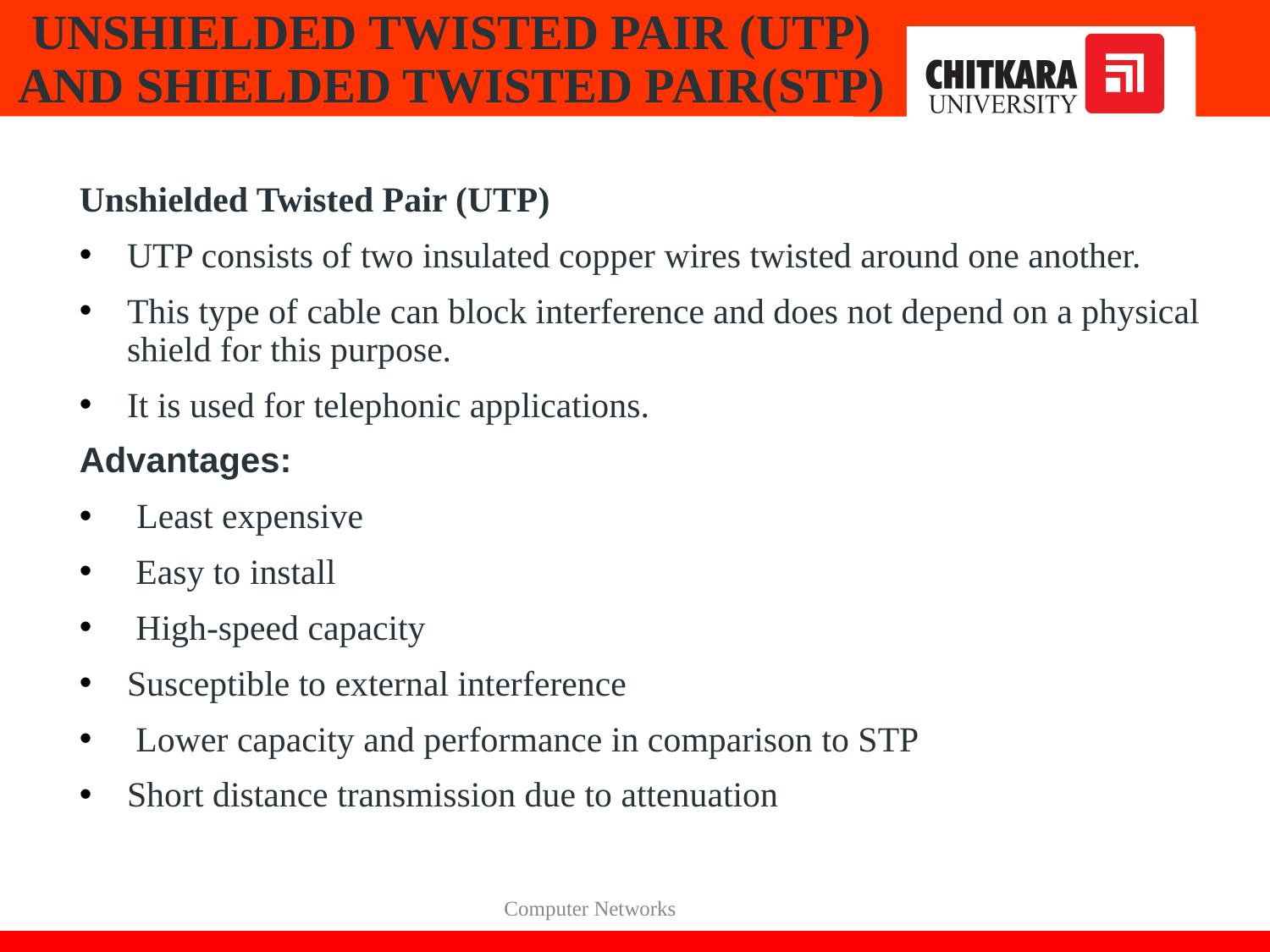

# UNSHIELDED TWISTED PAIR (UTP) AND SHIELDED TWISTED PAIR(STP)
Unshielded Twisted Pair (UTP)
UTP consists of two insulated copper wires twisted around one another.
This type of cable can block interference and does not depend on a physical shield for this purpose.
It is used for telephonic applications.
Advantages:
 Least expensive
 Easy to install
 High-speed capacity
Susceptible to external interference
 Lower capacity and performance in comparison to STP
Short distance transmission due to attenuation

Computer Networks